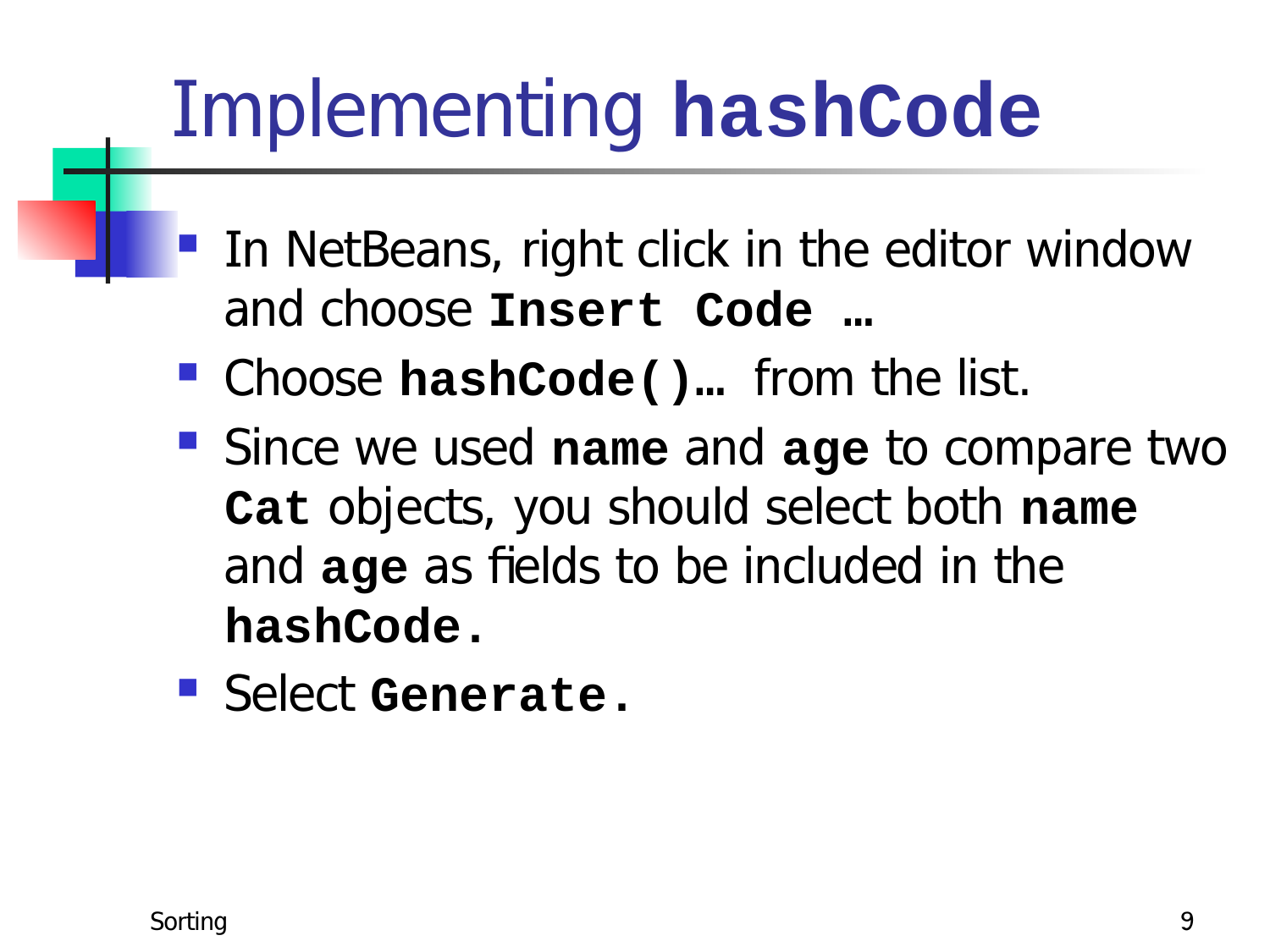

# Implementing hashCode
In NetBeans, right click in the editor window and choose Insert Code …
Choose hashCode()… from the list.
Since we used name and age to compare two Cat objects, you should select both name and age as fields to be included in the hashCode.
Select Generate.
Sorting
9